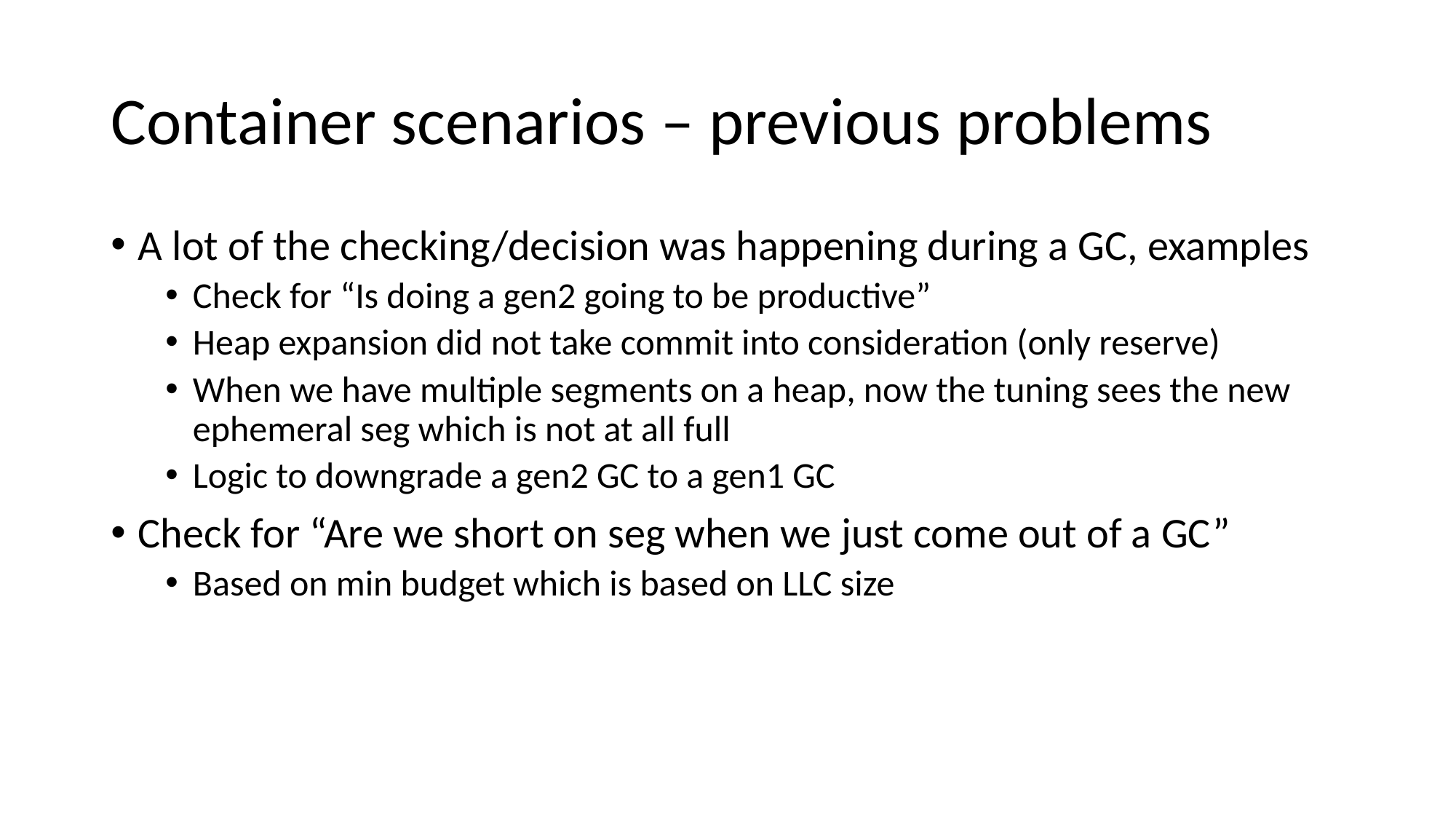

# Container scenarios – previous problems
A lot of the checking/decision was happening during a GC, examples
Check for “Is doing a gen2 going to be productive”
Heap expansion did not take commit into consideration (only reserve)
When we have multiple segments on a heap, now the tuning sees the new ephemeral seg which is not at all full
Logic to downgrade a gen2 GC to a gen1 GC
Check for “Are we short on seg when we just come out of a GC”
Based on min budget which is based on LLC size